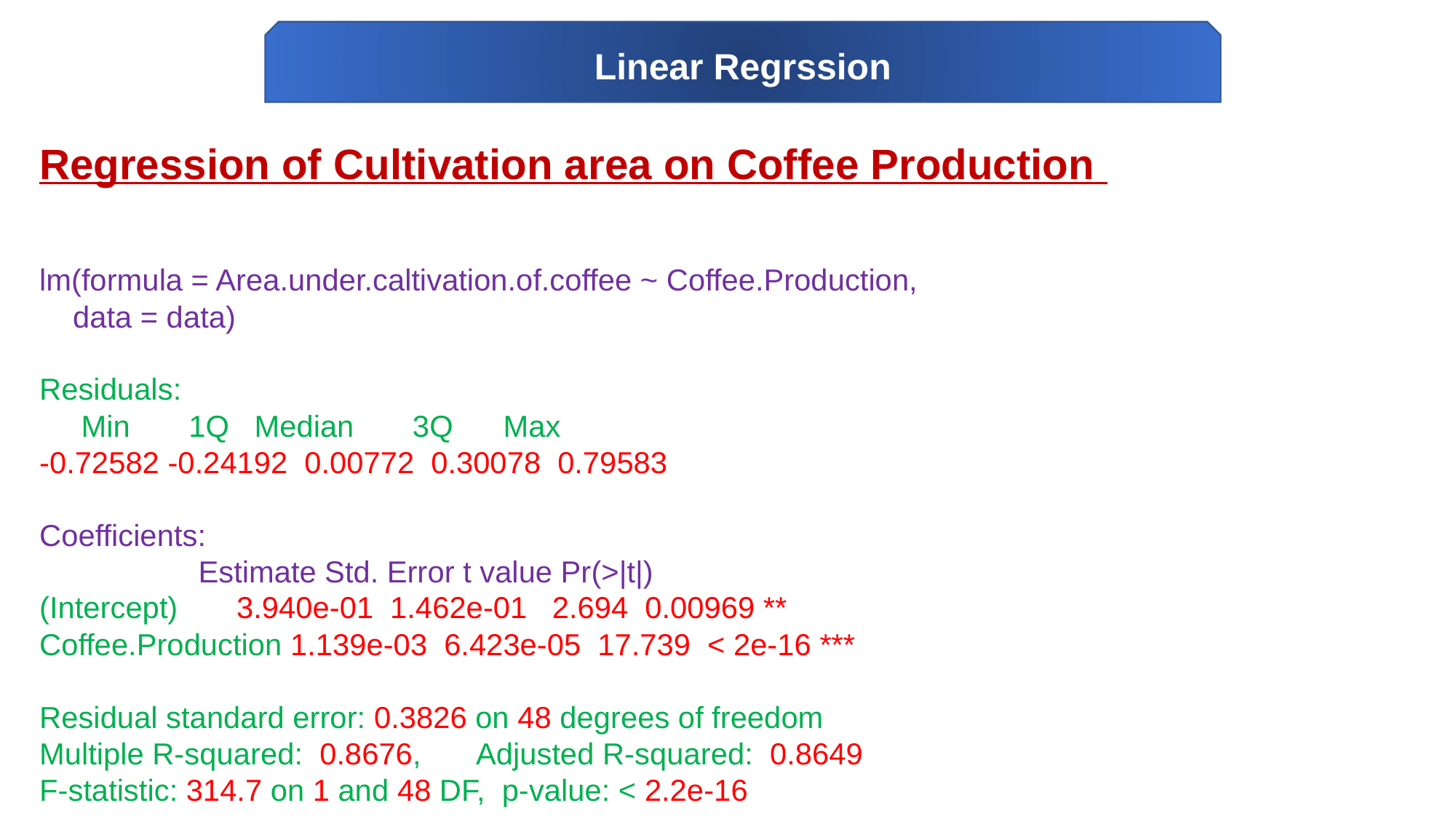

Linear Regrssion
Regression of Cultivation area on Coffee Production

lm(formula = Area.under.caltivation.of.coffee ~ Coffee.Production,
    data = data)

Residuals:
     Min       1Q   Median       3Q      Max
-0.72582 -0.24192  0.00772  0.30078  0.79583

Coefficients:
                   Estimate Std. Error t value Pr(>|t|)
(Intercept)       3.940e-01  1.462e-01   2.694  0.00969 **
Coffee.Production 1.139e-03  6.423e-05  17.739  < 2e-16 ***

Residual standard error: 0.3826 on 48 degrees of freedom
Multiple R-squared:  0.8676,	Adjusted R-squared:  0.8649
F-statistic: 314.7 on 1 and 48 DF,  p-value: < 2.2e-16